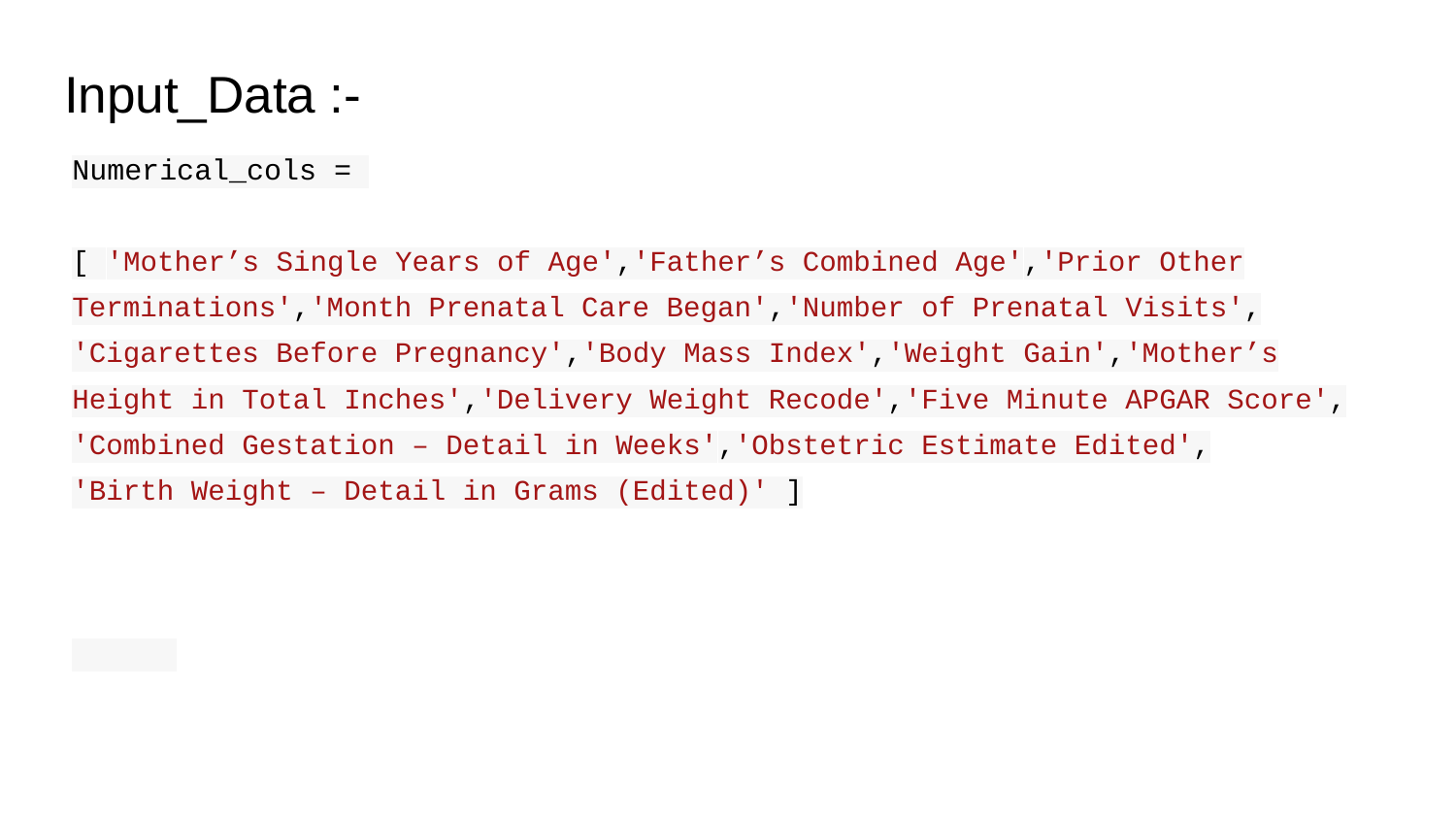

# Input_Data :-
Numerical_cols =

[ 'Mother’s Single Years of Age','Father’s Combined Age','Prior Other Terminations','Month Prenatal Care Began','Number of Prenatal Visits',
'Cigarettes Before Pregnancy','Body Mass Index','Weight Gain','Mother’s Height in Total Inches','Delivery Weight Recode','Five Minute APGAR Score',
'Combined Gestation – Detail in Weeks','Obstetric Estimate Edited',
'Birth Weight – Detail in Grams (Edited)' ]